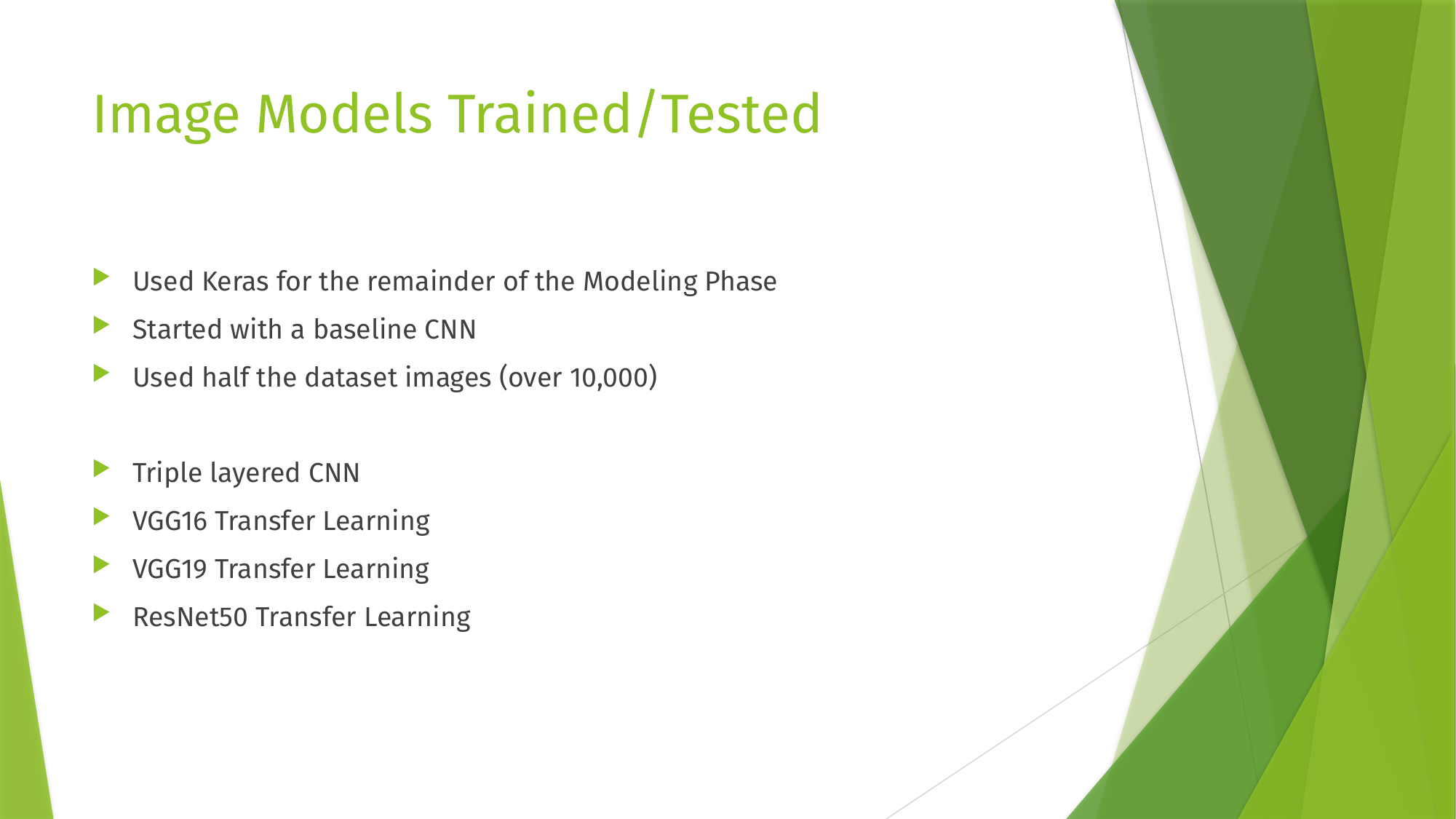

# Image Models Trained/Tested
Used Keras for the remainder of the Modeling Phase
Started with a baseline CNN
Used half the dataset images (over 10,000)

Triple layered CNN
VGG16 Transfer Learning
VGG19 Transfer Learning
ResNet50 Transfer Learning